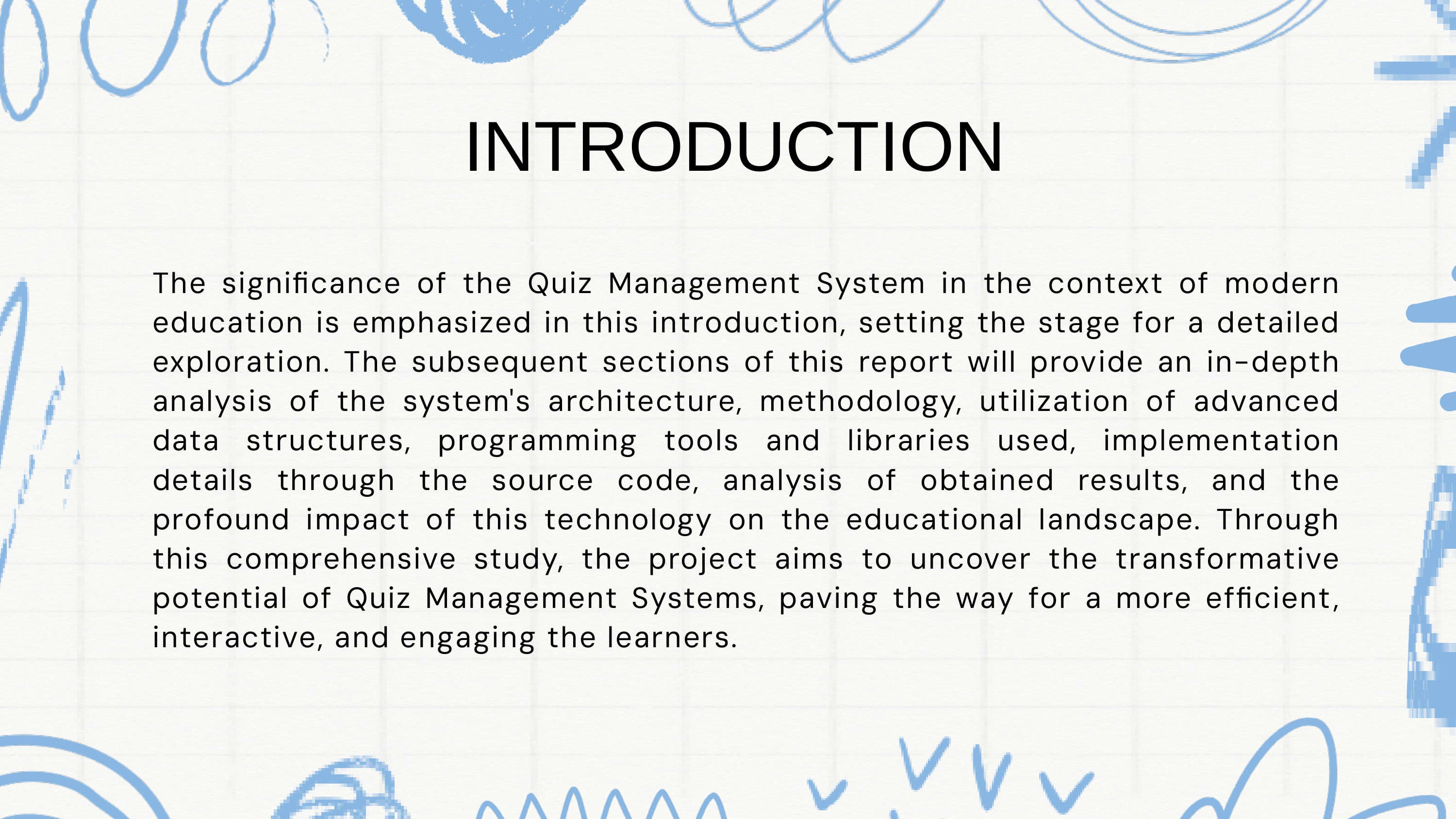

INTRODUCTION

The significance of the Quiz Management System in the context of modern education is emphasized in this introduction, setting the stage for a detailed exploration. The subsequent sections of this report will provide an in-depth analysis of the system's architecture, methodology, utilization of advanced data structures, programming tools and libraries used, implementation details through the source code, analysis of obtained results, and the profound impact of this technology on the educational landscape. Through this comprehensive study, the project aims to uncover the transformative potential of Quiz Management Systems, paving the way for a more efficient, interactive, and engaging the learners.